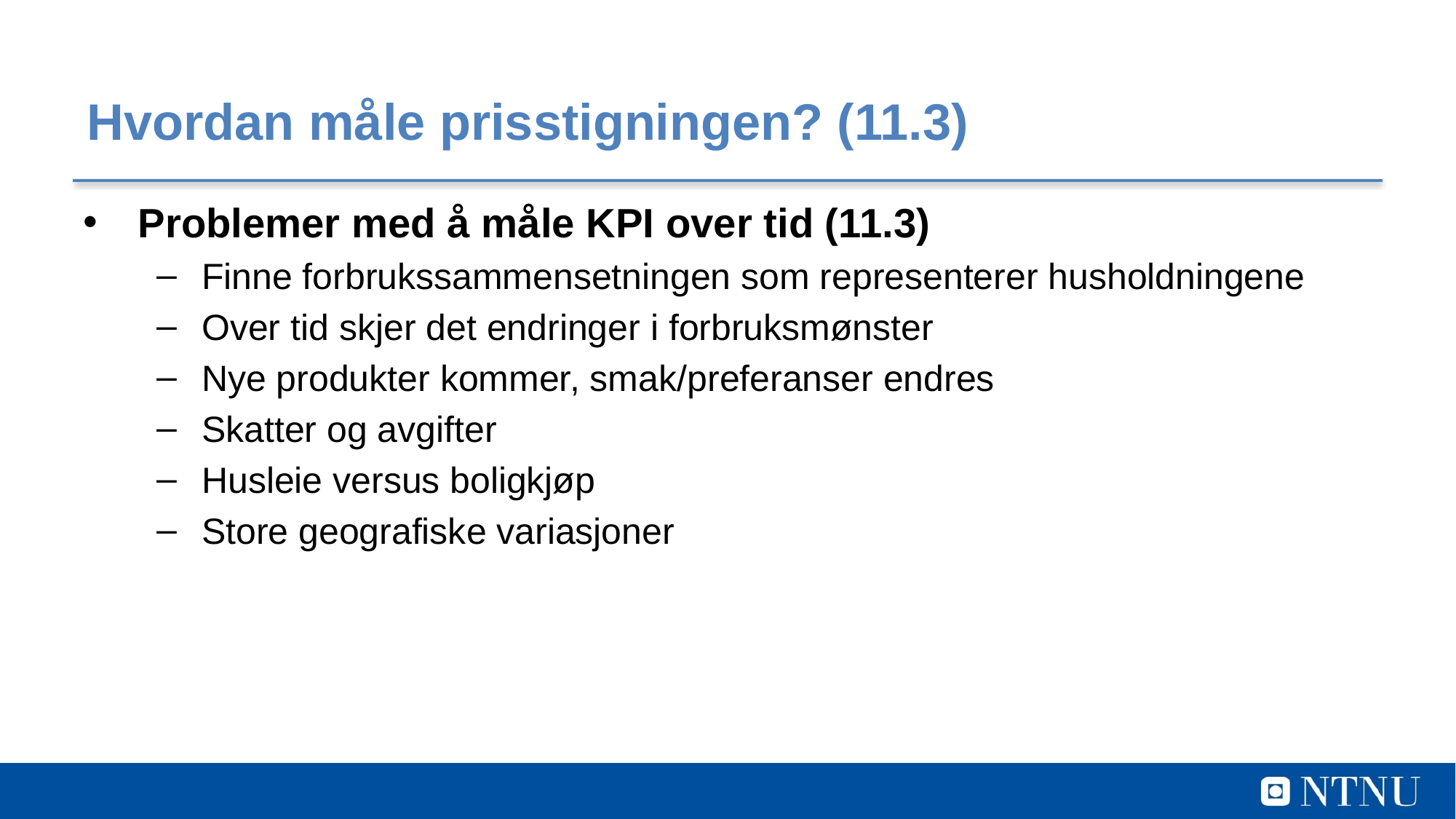

# Hvordan måle prisstigningen? (11.3)
Problemer med å måle KPI over tid (11.3)
Finne forbrukssammensetningen som representerer husholdningene
Over tid skjer det endringer i forbruksmønster
Nye produkter kommer, smak/preferanser endres
Skatter og avgifter
Husleie versus boligkjøp
Store geografiske variasjoner